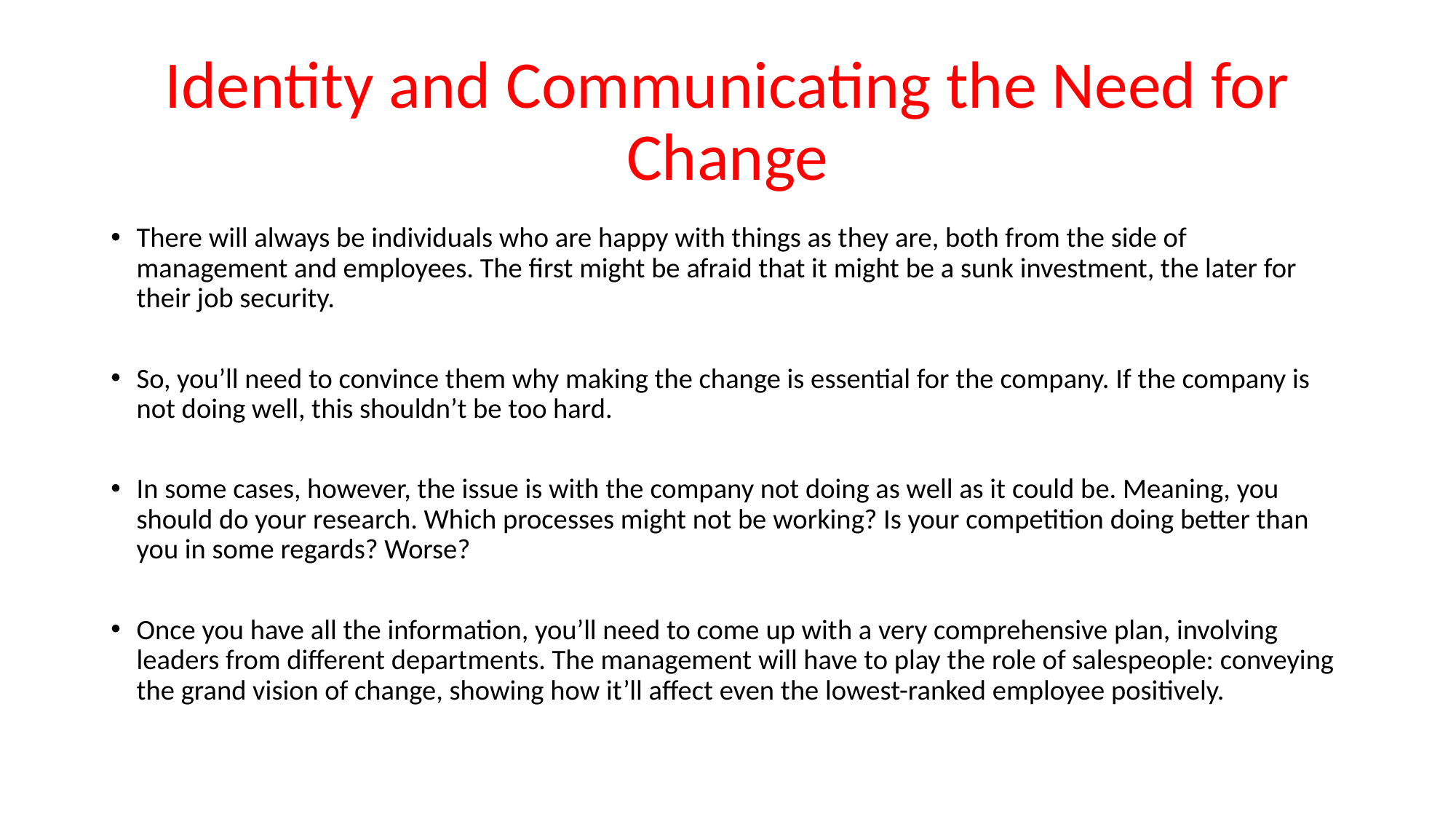

# Identity and Communicating the Need for Change
There will always be individuals who are happy with things as they are, both from the side of management and employees. The first might be afraid that it might be a sunk investment, the later for their job security.

So, you’ll need to convince them why making the change is essential for the company. If the company is not doing well, this shouldn’t be too hard.

In some cases, however, the issue is with the company not doing as well as it could be. Meaning, you should do your research. Which processes might not be working? Is your competition doing better than you in some regards? Worse?

Once you have all the information, you’ll need to come up with a very comprehensive plan, involving leaders from different departments. The management will have to play the role of salespeople: conveying the grand vision of change, showing how it’ll affect even the lowest-ranked employee positively.